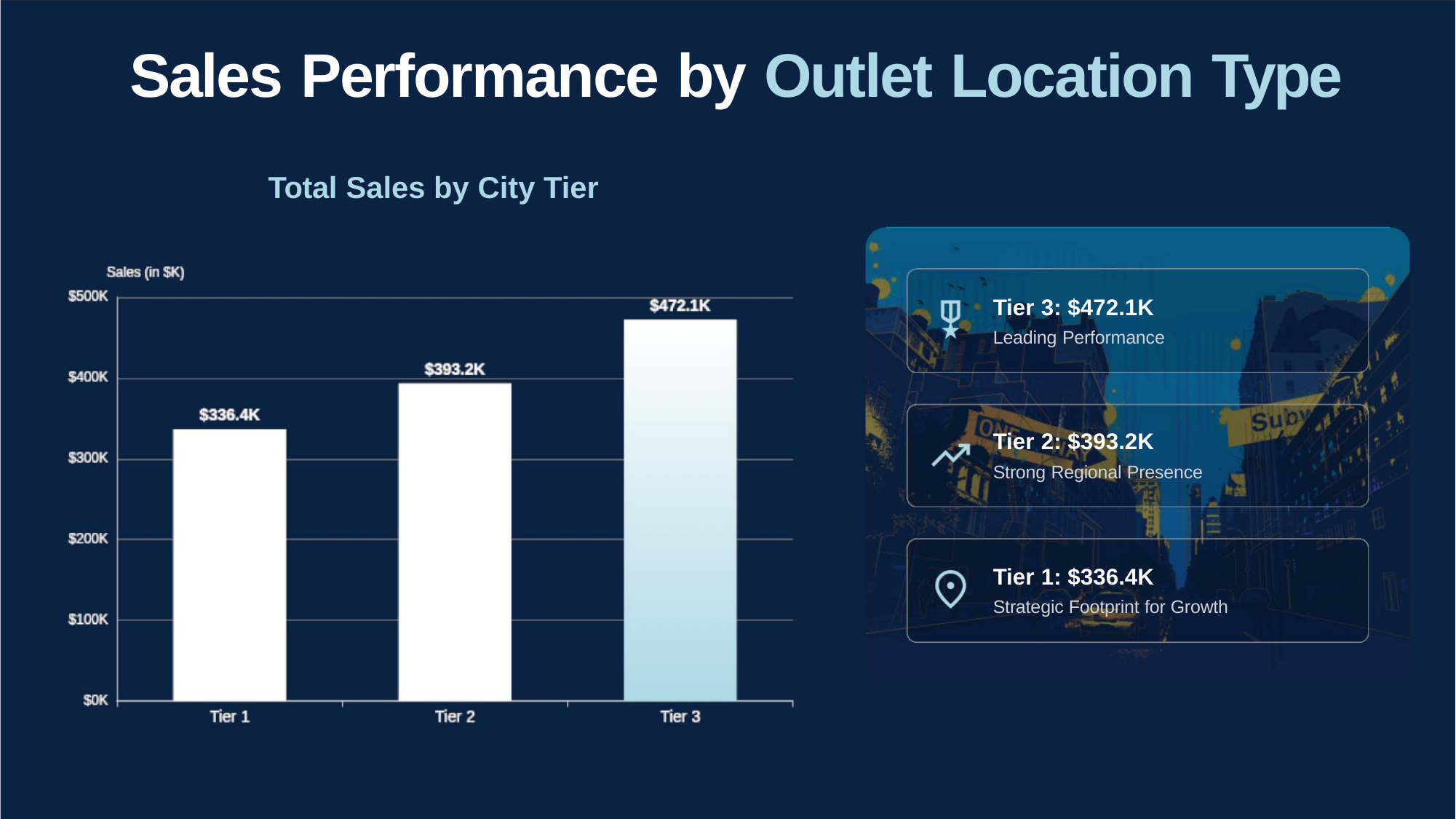

Sales Performance by Outlet Location Type
Total Sales by City Tier
Tier 3: $472.1K
Leading Performance
Tier 2: $393.2K
Strong Regional Presence
Tier 1: $336.4K
Strategic Footprint for Growth